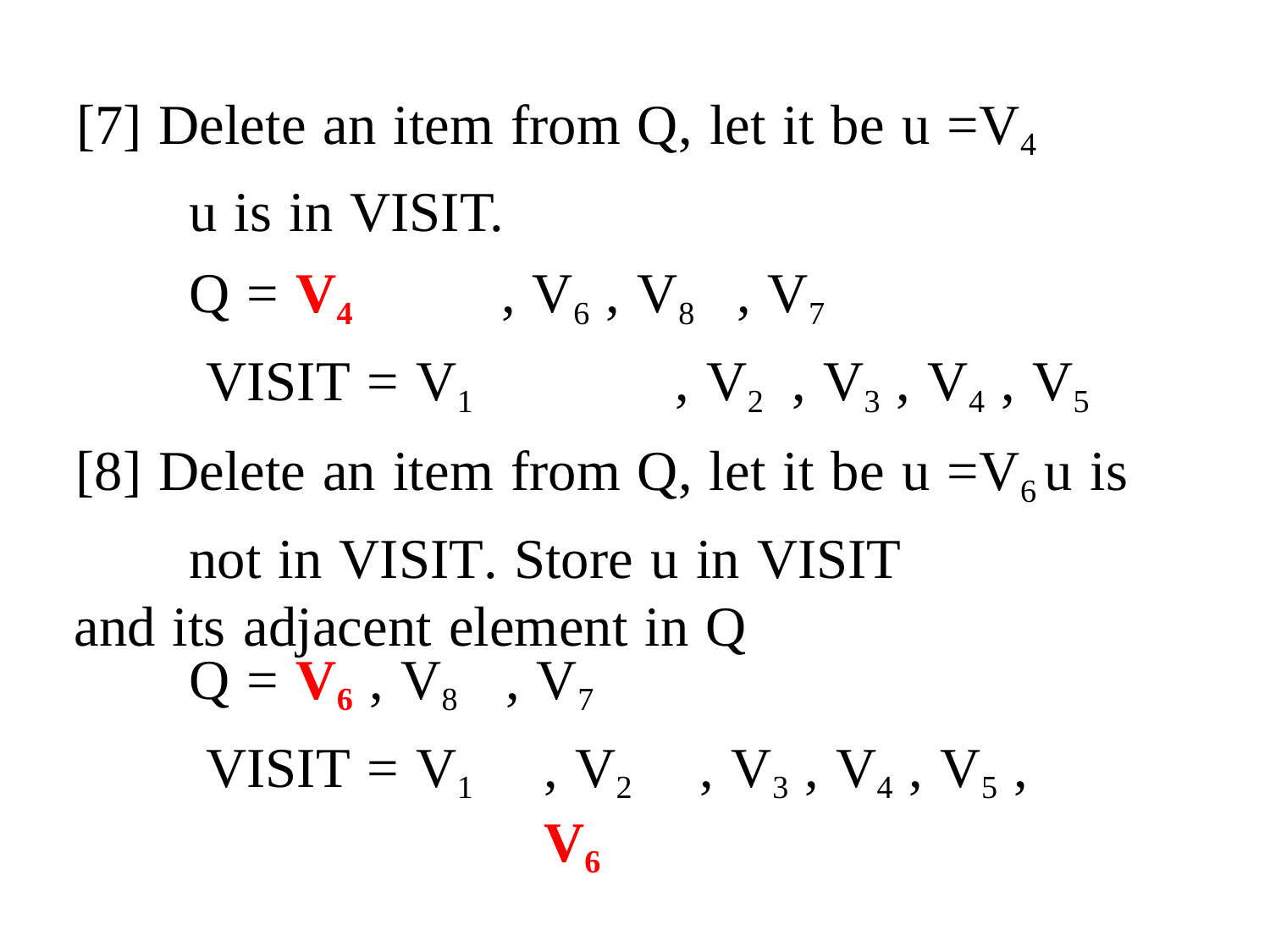

[7] Delete an item from Q, let it be u =V4
u is in VISIT.
Q = V4	, V6  , V8	, V7
VISIT = V1	, V2	, V3  , V4  , V5
[8] Delete an item from Q, let it be u =V6 u is not in VISIT. Store u in VISIT
and its adjacent element in Q
Q = V6  , V8
VISIT = V1
, V7
, V2	, V3  , V4  , V5  , V6